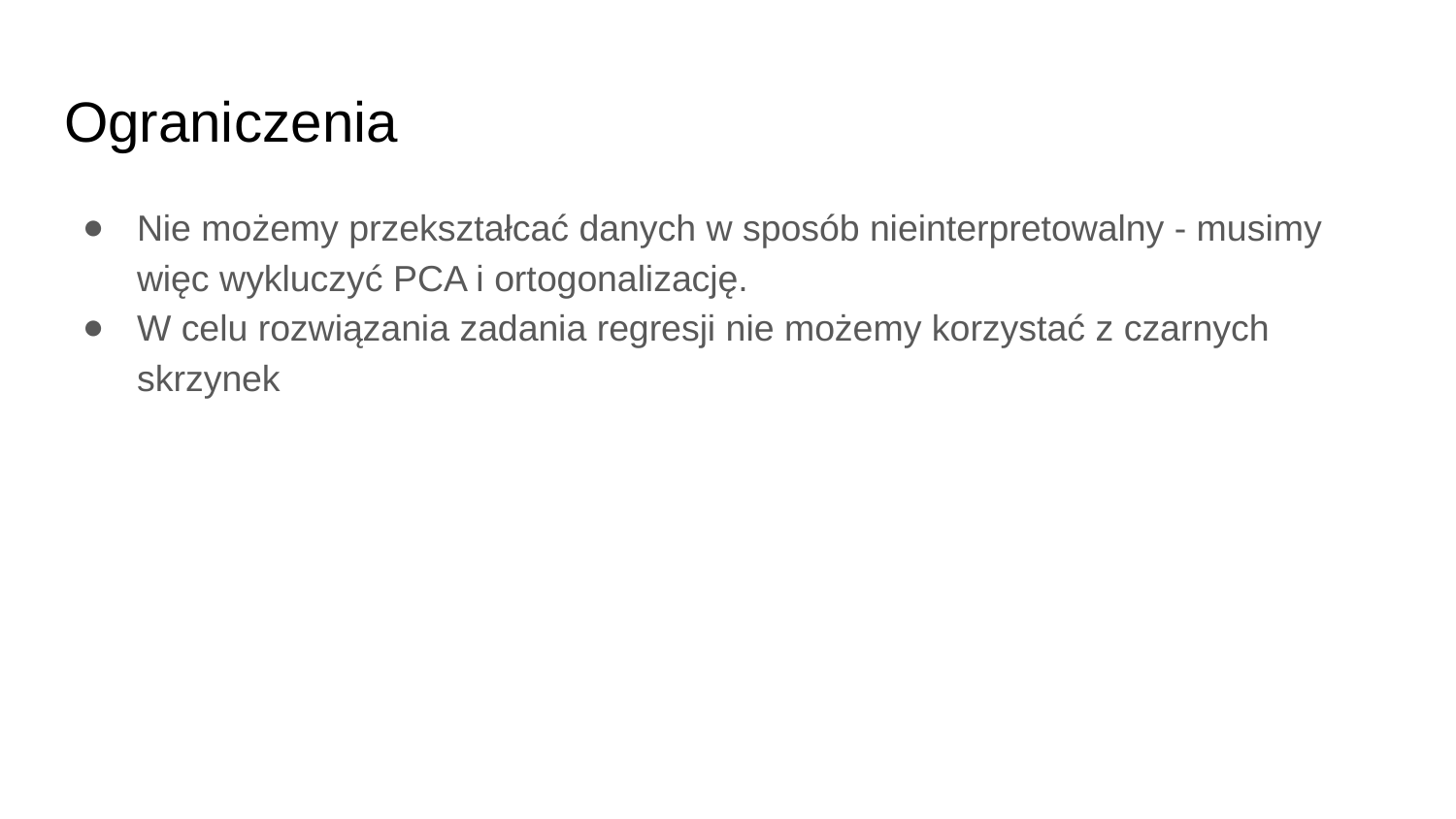

# Ograniczenia
Nie możemy przekształcać danych w sposób nieinterpretowalny - musimy więc wykluczyć PCA i ortogonalizację.
W celu rozwiązania zadania regresji nie możemy korzystać z czarnych skrzynek